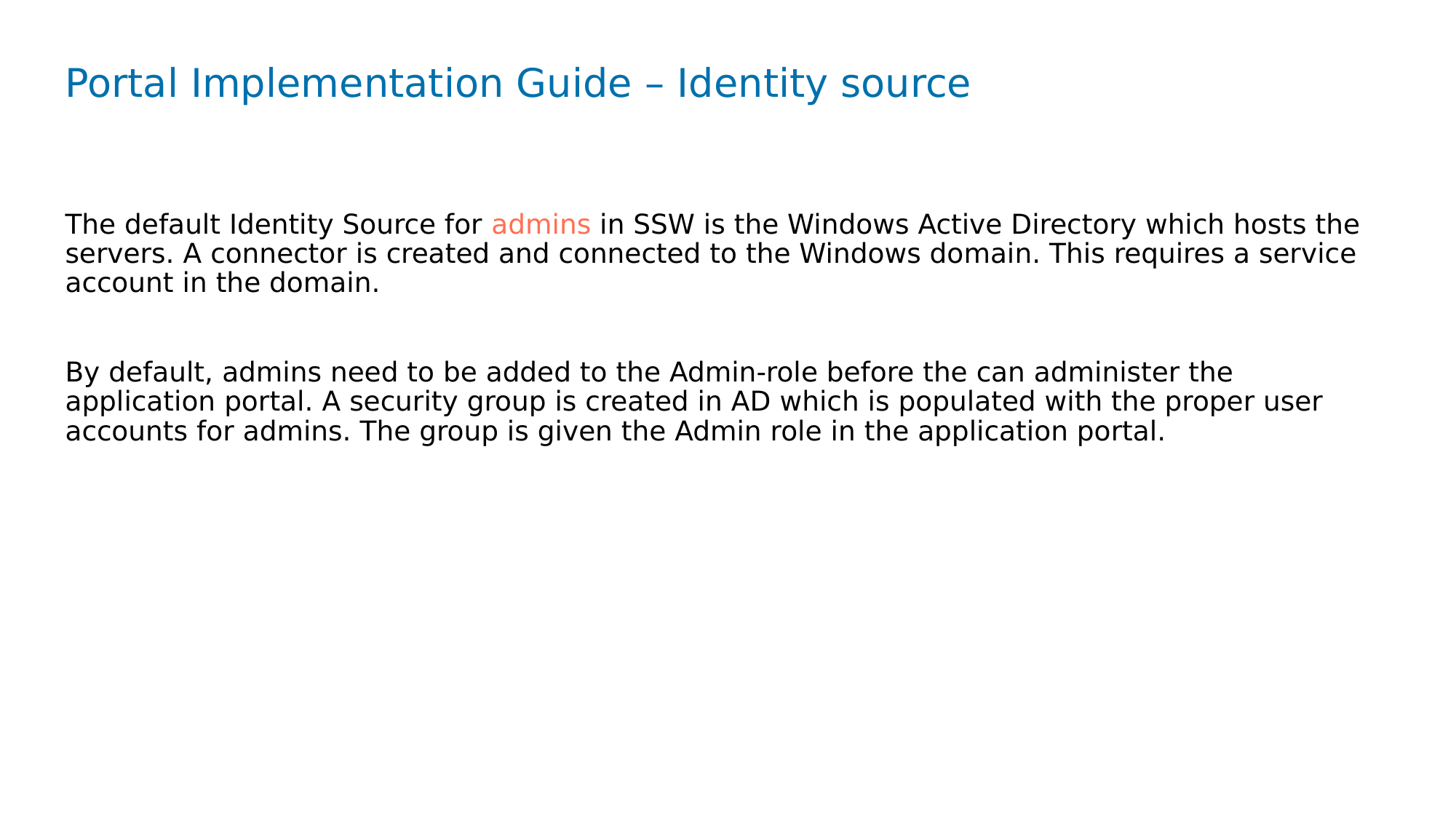

# Portal Implementation Guide – Identity source
The default Identity Source for admins in SSW is the Windows Active Directory which hosts the servers. A connector is created and connected to the Windows domain. This requires a service account in the domain.

By default, admins need to be added to the Admin-role before the can administer the application portal. A security group is created in AD which is populated with the proper user accounts for admins. The group is given the Admin role in the application portal.